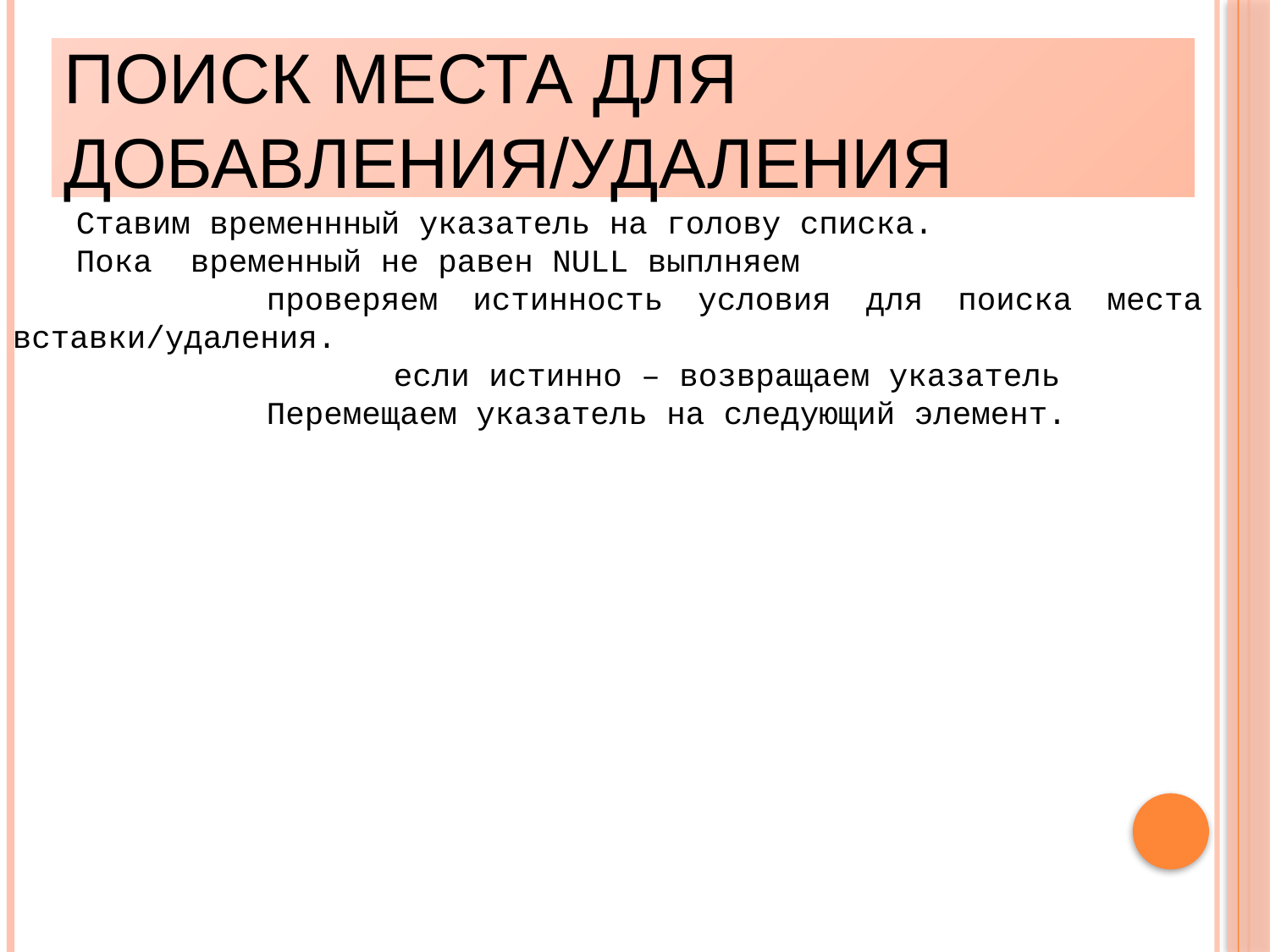

Поиск места для добавления/удаления
Ставим временнный указатель на голову списка.
Пока  временный не равен NULL выплняем
		проверяем истинность условия для поиска места вставки/удаления.
			если истинно – возвращаем указатель
		Перемещаем указатель на следующий элемент.